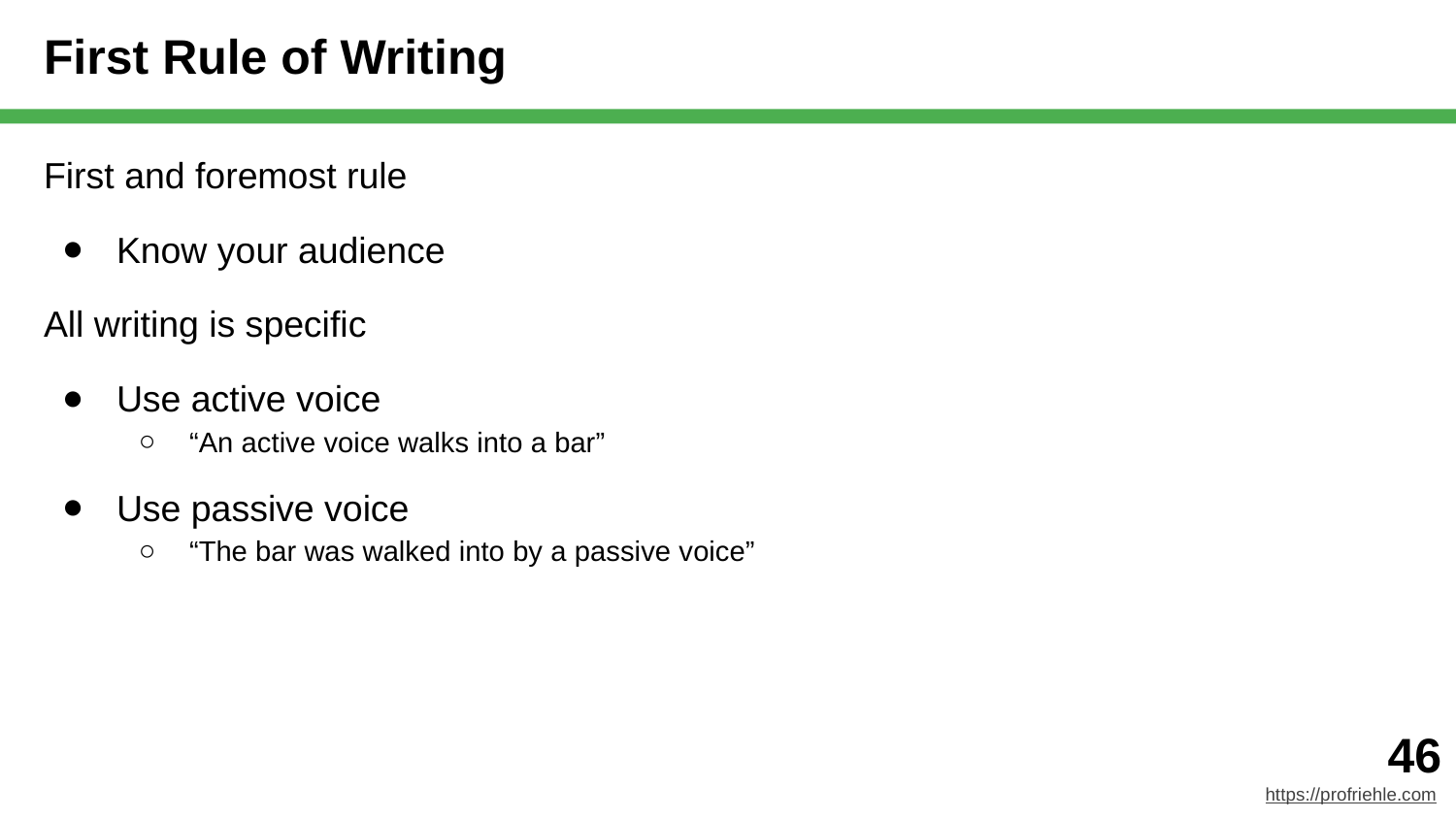

# First Rule of Writing
First and foremost rule
Know your audience
All writing is specific
Use active voice
“An active voice walks into a bar”
Use passive voice
“The bar was walked into by a passive voice”

46
https://profriehle.com